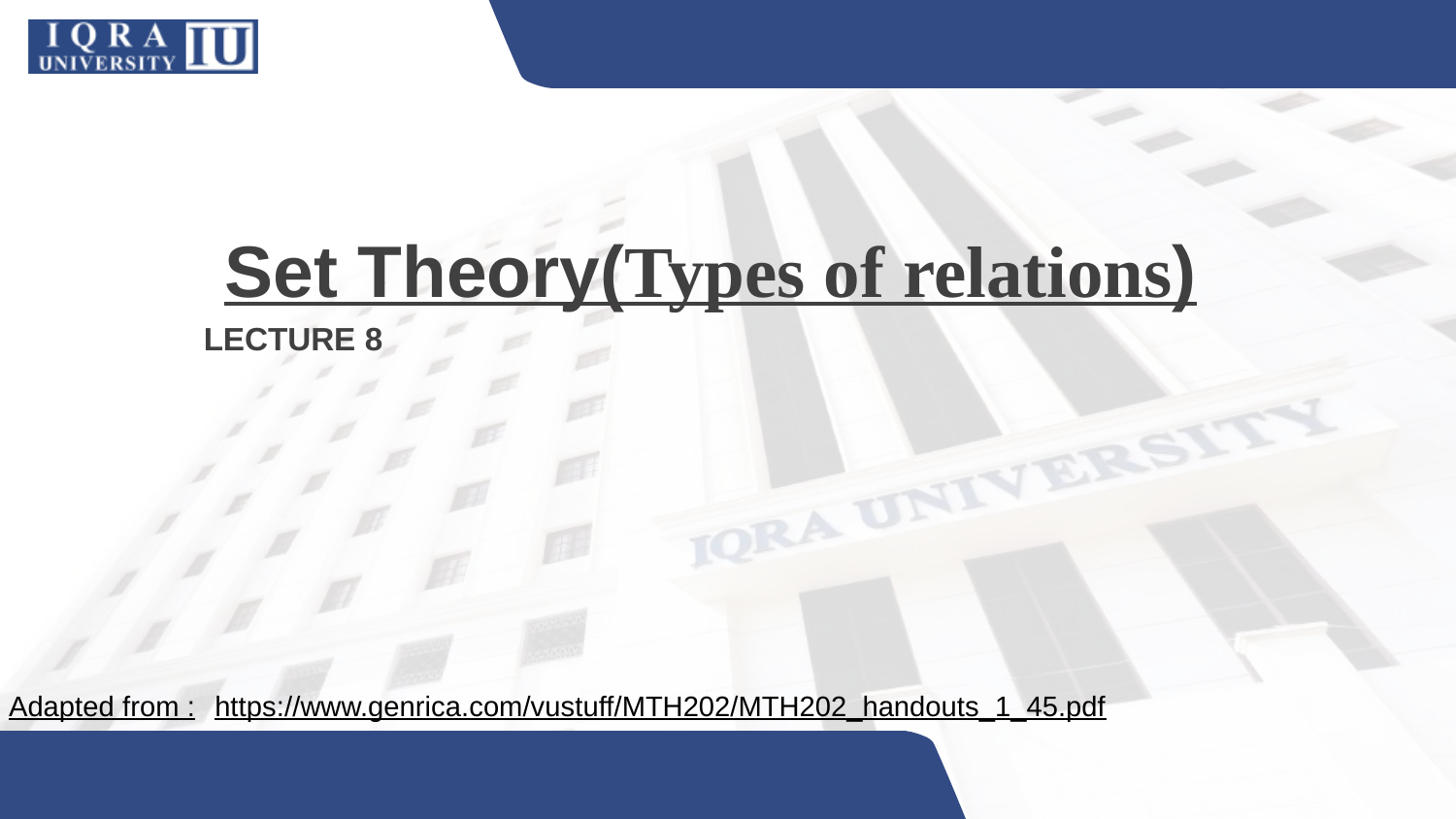

Set Theory(Types of relations)
                       LECTURE 8

Adapted from :
https://www.genrica.com/vustuff/MTH202/MTH202_handouts_1_45.pdf